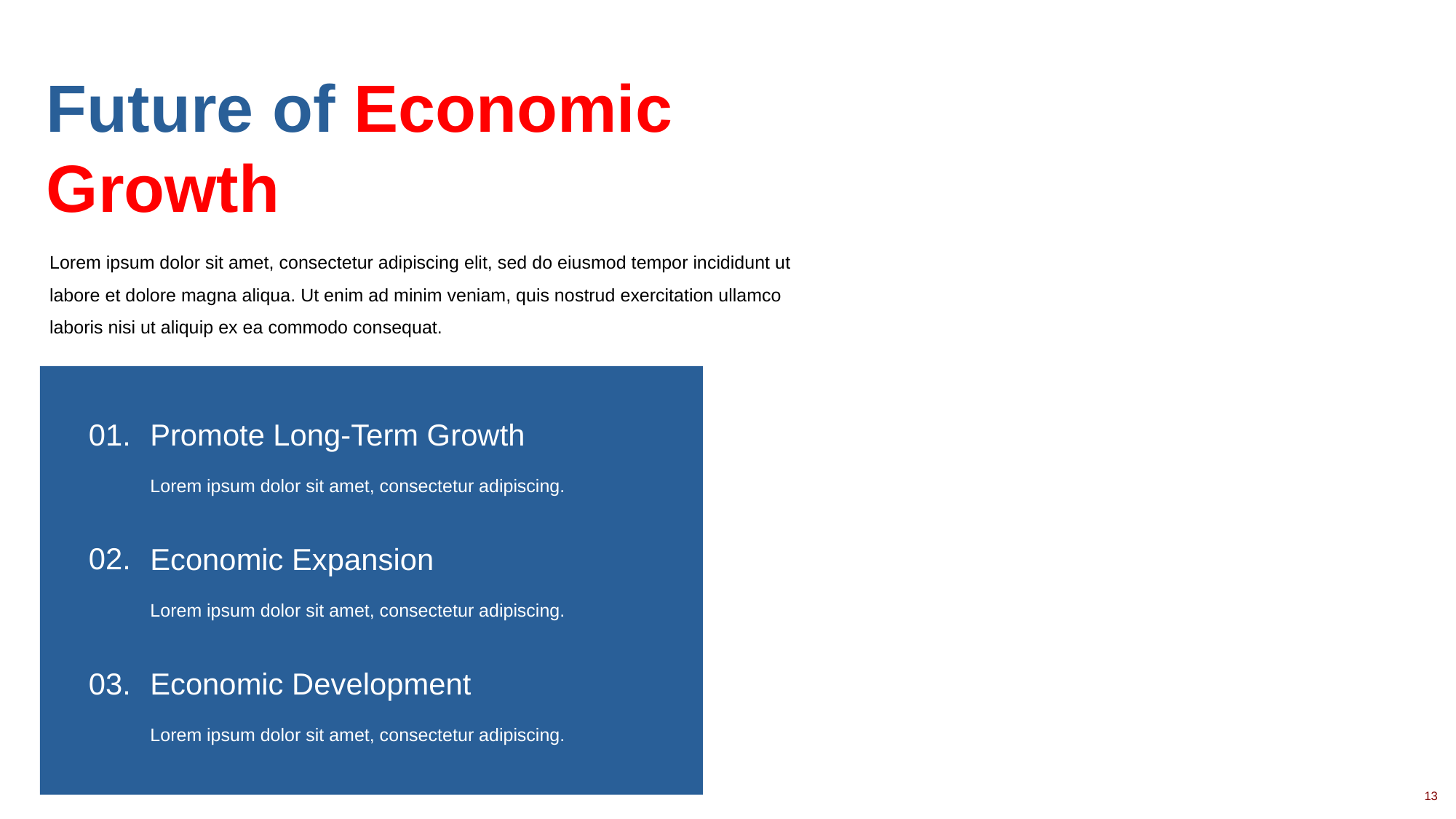

Future of Economic Growth
Lorem ipsum dolor sit amet, consectetur adipiscing elit, sed do eiusmod tempor incididunt ut labore et dolore magna aliqua. Ut enim ad minim veniam, quis nostrud exercitation ullamco laboris nisi ut aliquip ex ea commodo consequat.

01.
Promote Long-Term Growth
Lorem ipsum dolor sit amet, consectetur adipiscing.
02.
Economic Expansion
Lorem ipsum dolor sit amet, consectetur adipiscing.
03.
Economic Development
Lorem ipsum dolor sit amet, consectetur adipiscing.